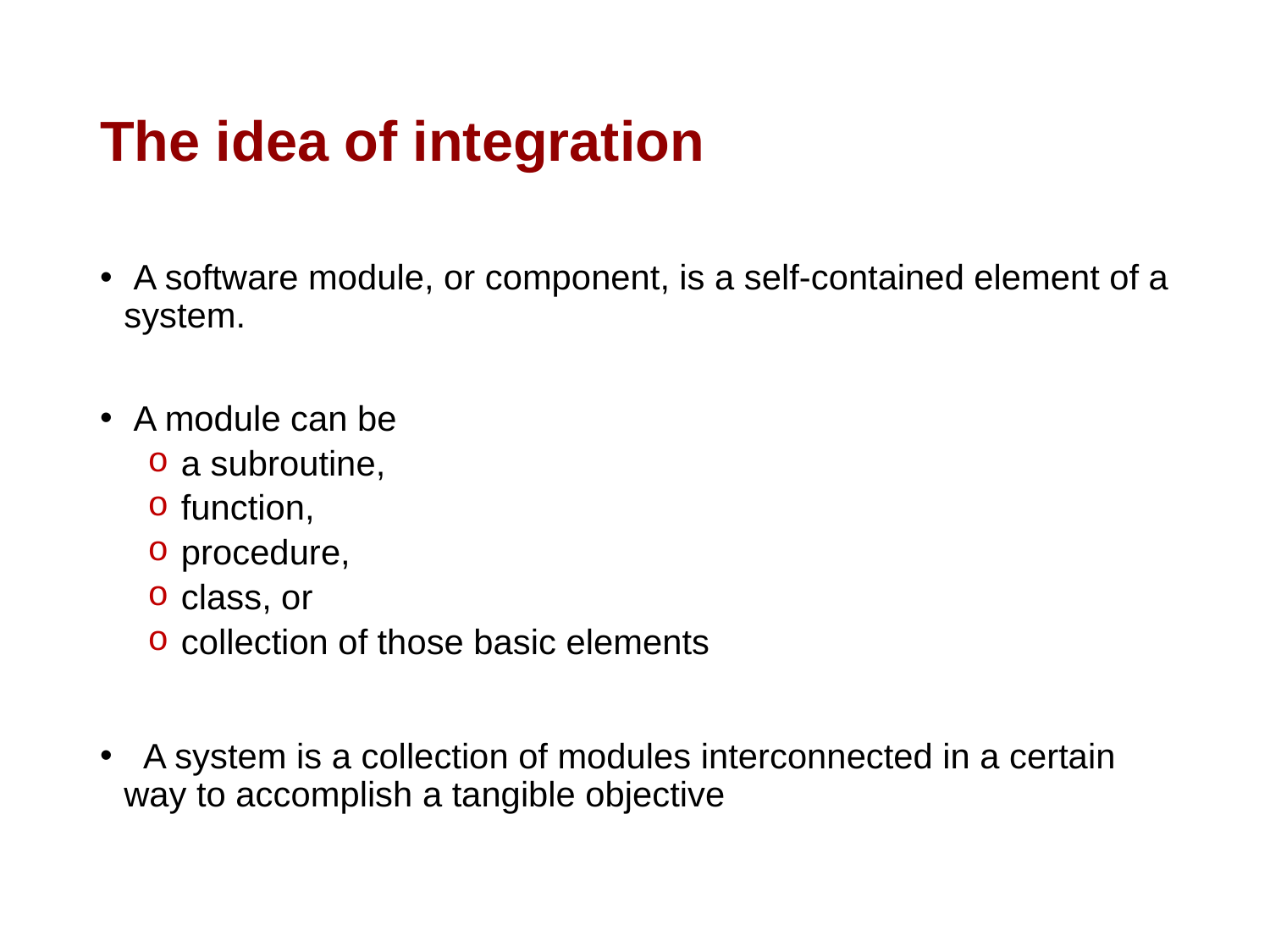

# The idea of integration
 A software module, or component, is a self-contained element of a system.

 A module can be
 a subroutine,
 function,
 procedure,
 class, or
 collection of those basic elements

  A system is a collection of modules interconnected in a certain way to accomplish a tangible objective